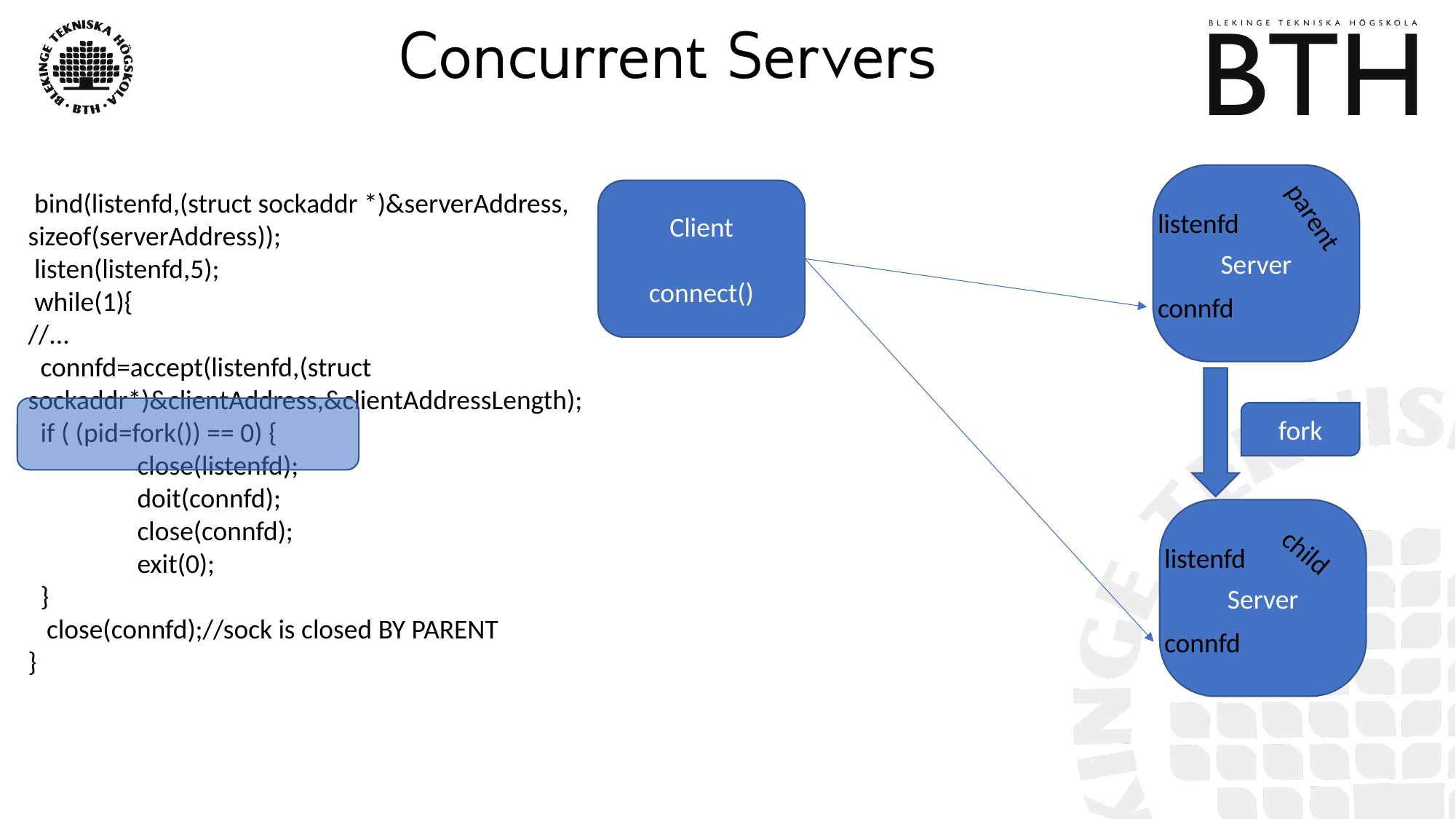

# Concurrent Servers
Server
 bind(listenfd,(struct sockaddr *)&serverAddress, sizeof(serverAddress));
 listen(listenfd,5);
 while(1){
//...
  connfd=accept(listenfd,(struct sockaddr*)&clientAddress,&clientAddressLength);
  if ( (pid=fork()) == 0) {
	close(listenfd);
	doit(connfd);
	close(connfd);
	exit(0);
  }
   close(connfd);//sock is closed BY PARENT
}
Client

connect()
listenfd
parent
connfd

fork
Server
listenfd
child
connfd